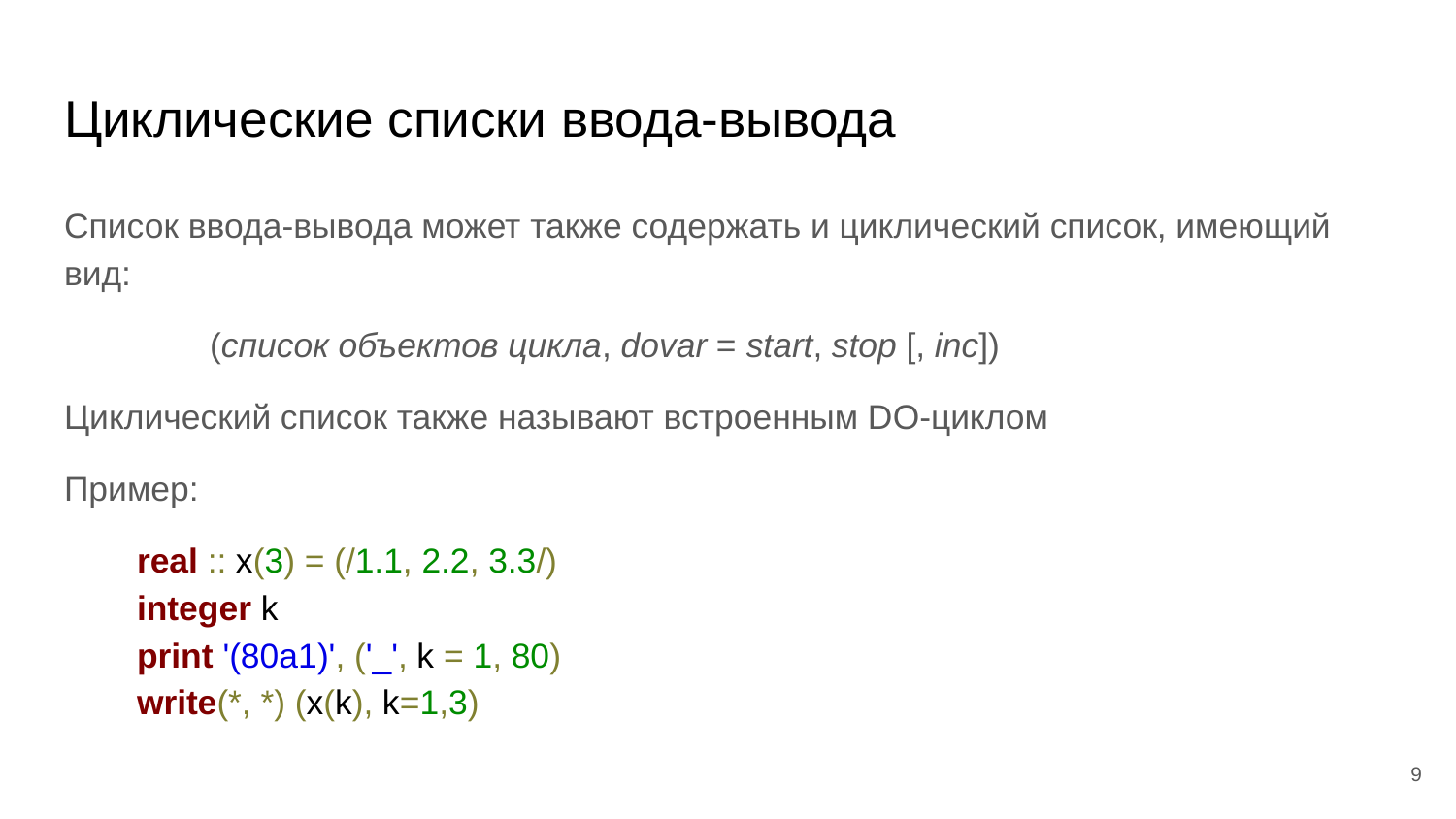

# Циклические списки ввода-вывода
Список ввода-вывода может также содержать и циклический список, имеющий вид:
	(список объектов цикла, dovar = start, stop [, inc])
Циклический список также называют встроенным DO-циклом
Пример:
real :: x(3) = (/1.1, 2.2, 3.3/)
integer k
print '(80a1)', ('_', k = 1, 80)
write(*, *) (x(k), k=1,3)
9